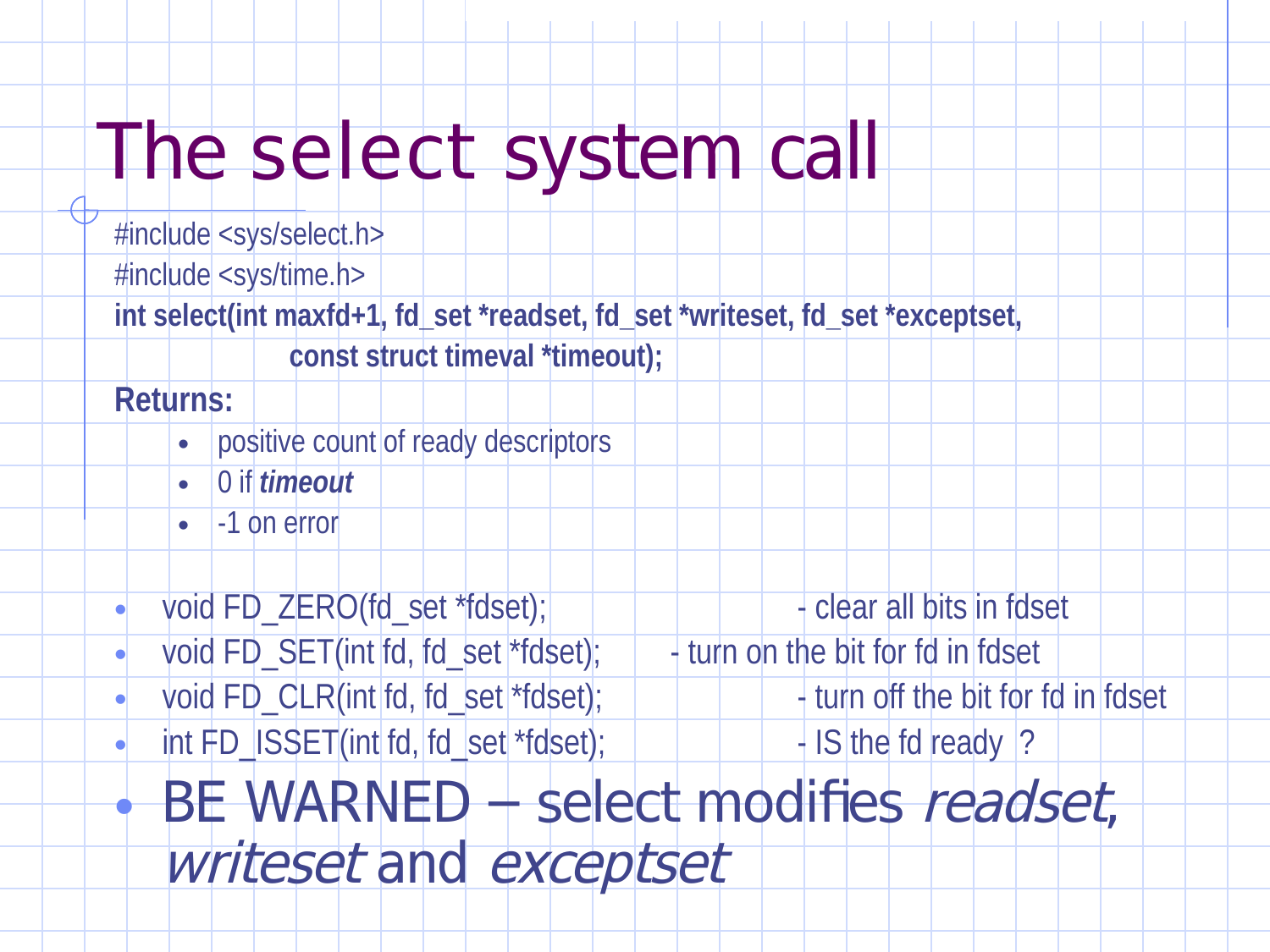

# The select system call
#include <sys/select.h>
#include <sys/time.h>
int select(int maxfd+1, fd_set *readset, fd_set *writeset, fd_set *exceptset,
		const struct timeval *timeout);
Returns:
positive count of ready descriptors
0 if timeout
-1 on error

void FD_ZERO(fd_set *fdset);  		- clear all bits in fdset
void FD_SET(int fd, fd_set *fdset);    	- turn on the bit for fd in fdset
void FD_CLR(int fd, fd_set *fdset);		- turn off the bit for fd in fdset
int FD_ISSET(int fd, fd_set *fdset);		- IS the fd ready  ?
BE WARNED – select modifies readset, writeset and exceptset